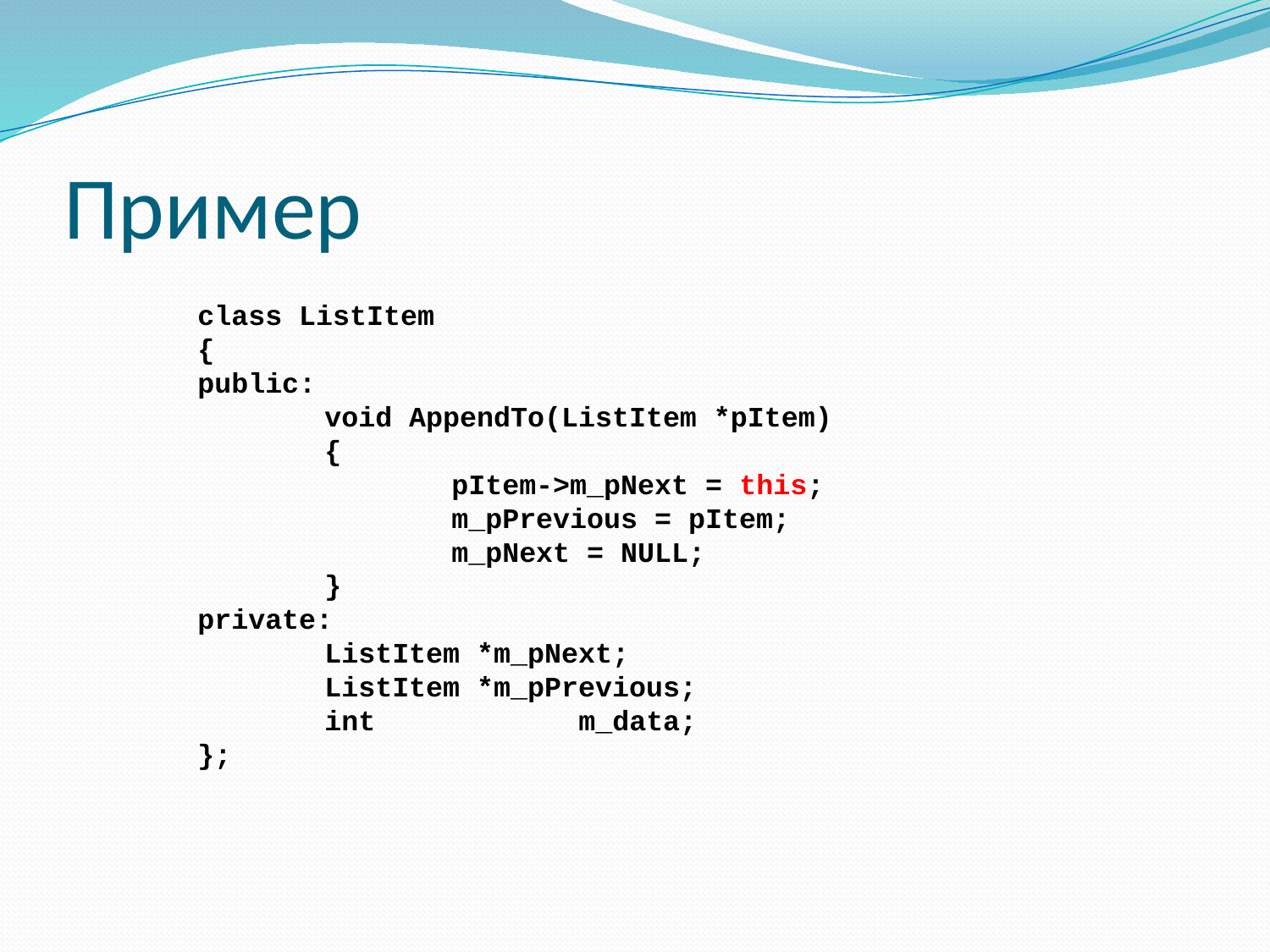

# Пример
class ListItem
{
public:
	void AppendTo(ListItem *pItem)
	{
		pItem->m_pNext = this;
		m_pPrevious = pItem;
		m_pNext = NULL;
	}
private:
	ListItem *m_pNext;
	ListItem *m_pPrevious;
	int		m_data;
};